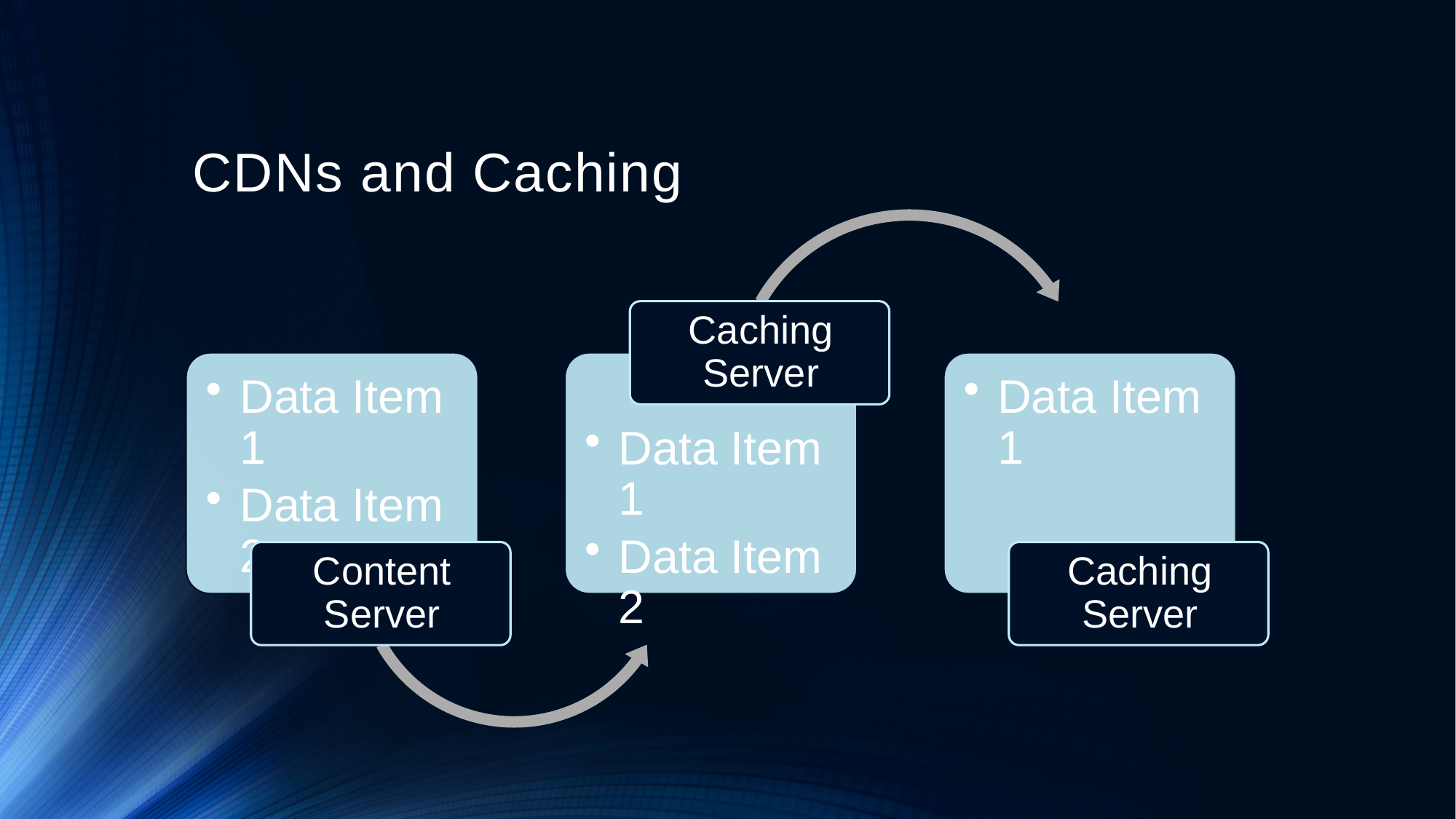

# CDNs and Caching
Data Item 1
Data Item 2
Content Server
Data Item 1
Data Item 2
Caching Server
Data Item 1
Caching Server